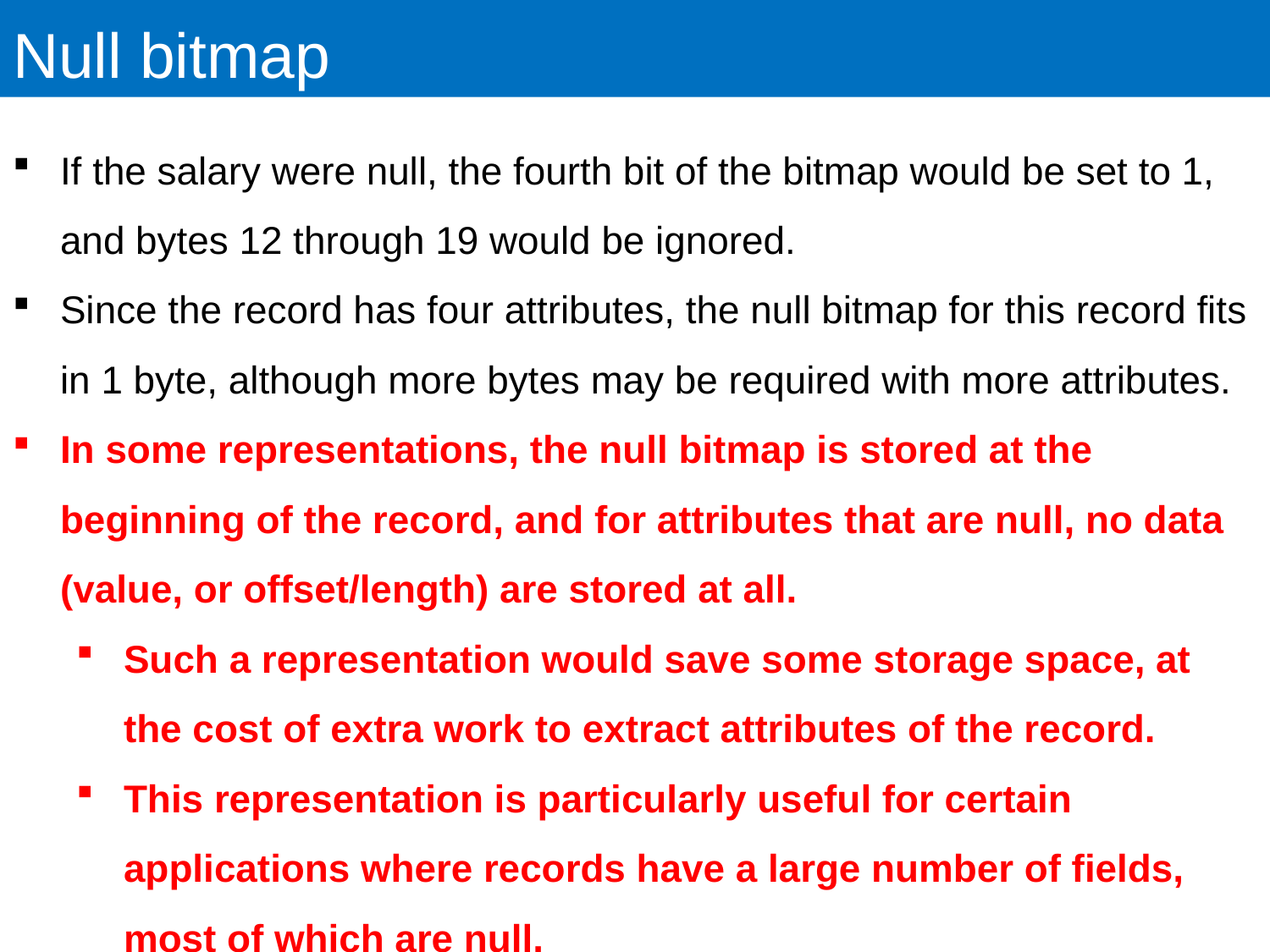

# Null bitmap
If the salary were null, the fourth bit of the bitmap would be set to 1, and bytes 12 through 19 would be ignored.
Since the record has four attributes, the null bitmap for this record fits in 1 byte, although more bytes may be required with more attributes.
In some representations, the null bitmap is stored at the beginning of the record, and for attributes that are null, no data (value, or offset/length) are stored at all.
Such a representation would save some storage space, at the cost of extra work to extract attributes of the record.
This representation is particularly useful for certain applications where records have a large number of fields, most of which are null.